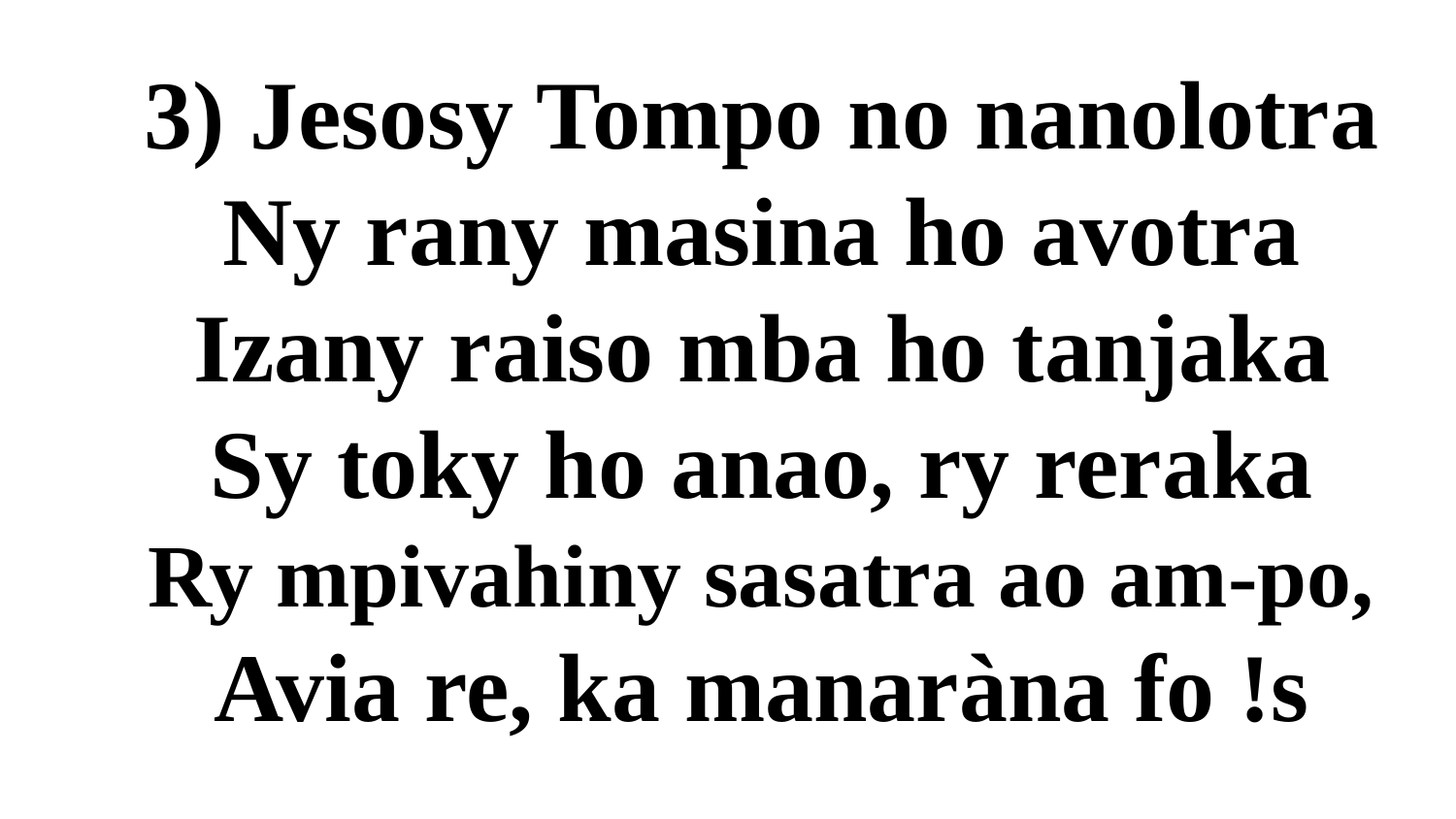

# 3) Jesosy Tompo no nanolotra Ny rany masina ho avotra Izany raiso mba ho tanjaka Sy toky ho anao, ry reraka Ry mpivahiny sasatra ao am-po, Avia re, ka manaràna fo !s